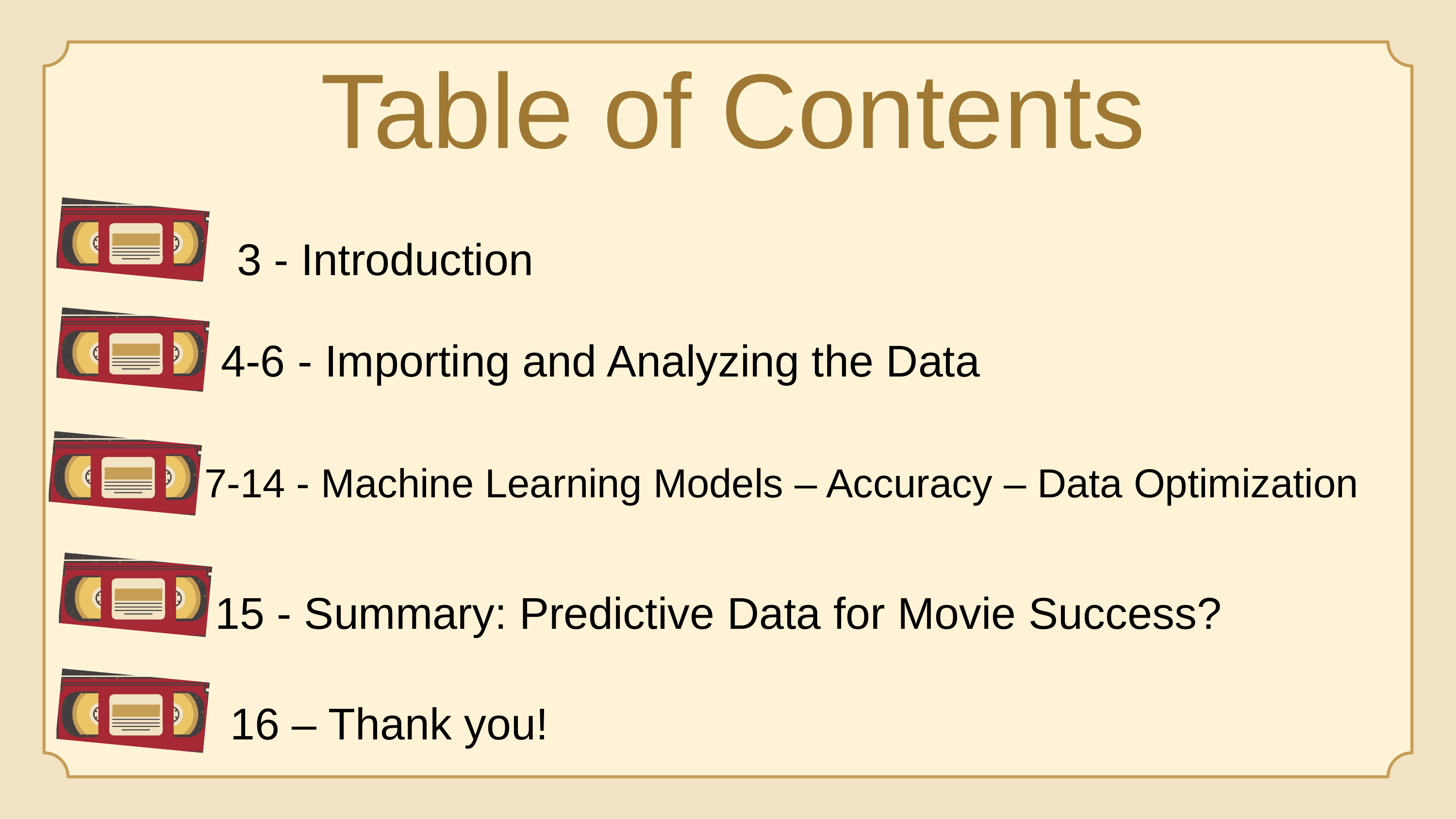

Table of Contents

3 - Introduction

4-6 - Importing and Analyzing the Data

7-14 - Machine Learning Models – Accuracy – Data Optimization

15 - Summary: Predictive Data for Movie Success?

16 – Thank you!